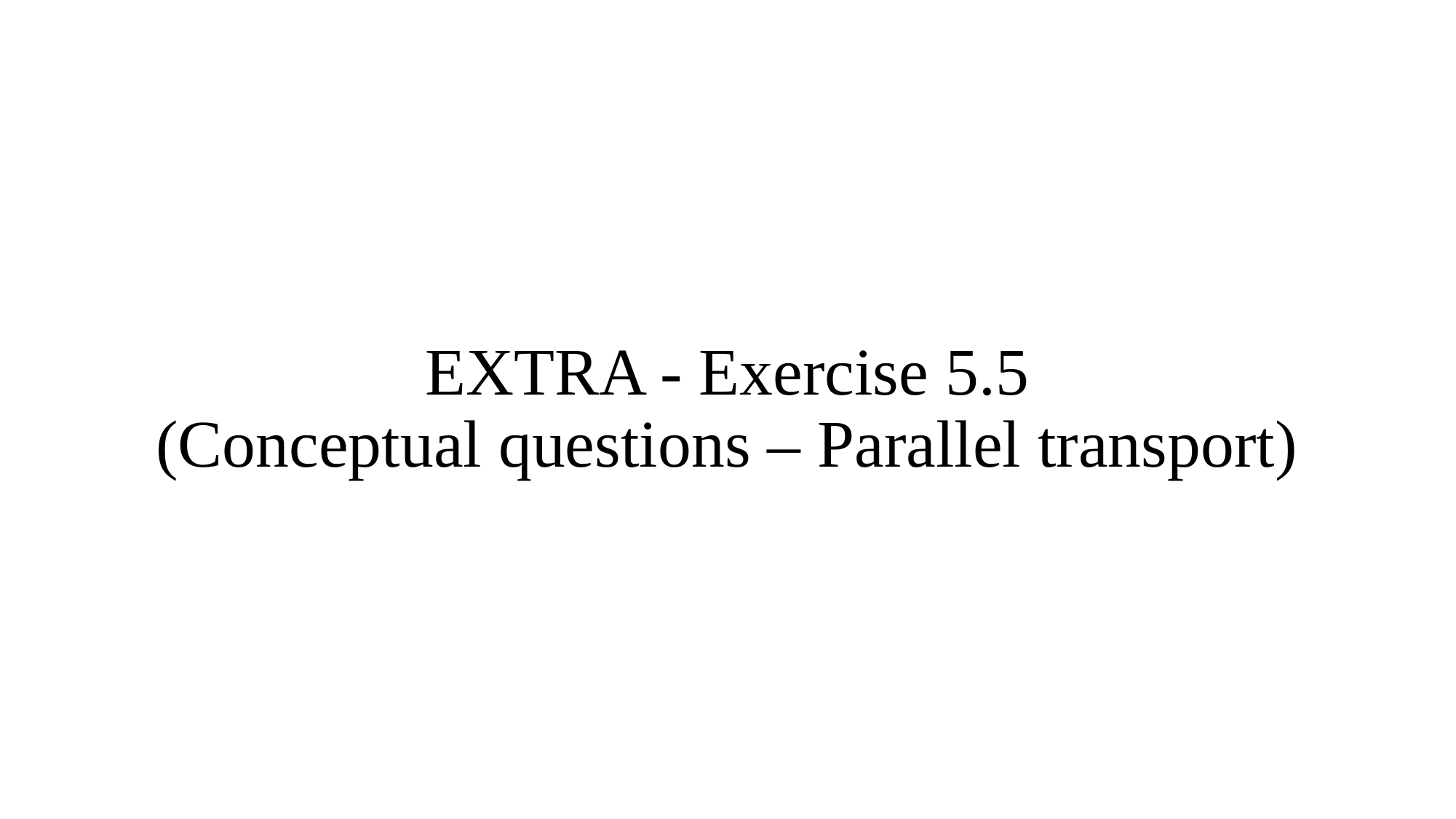

# EXTRA - Exercise 5.5 (Conceptual questions – Parallel transport)